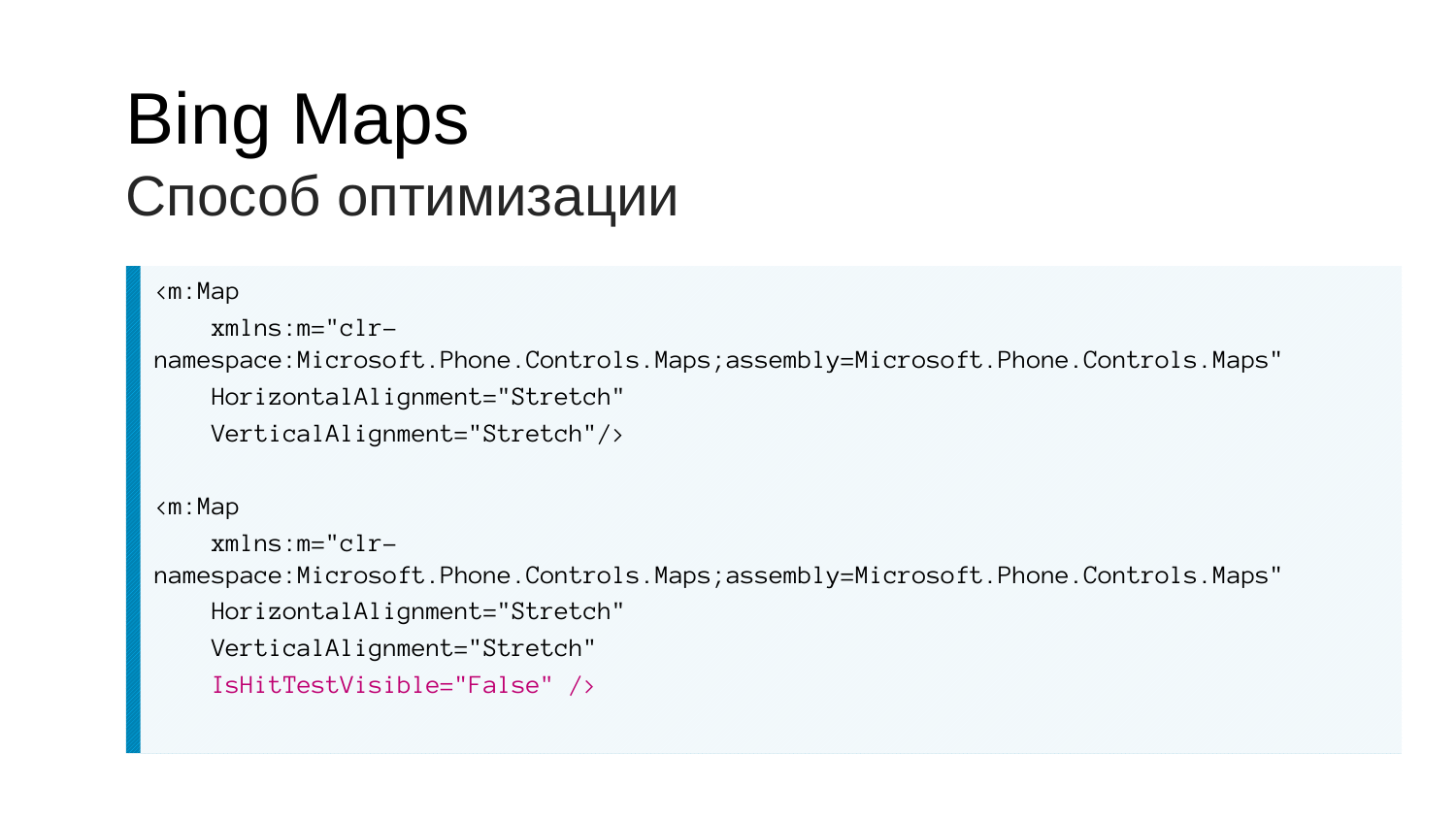

# Bing Maps
Способ оптимизации
<m:Map
    xmlns:m="clr-namespace:Microsoft.Phone.Controls.Maps;assembly=Microsoft.Phone.Controls.Maps"
    HorizontalAlignment="Stretch"
    VerticalAlignment="Stretch"/>

<m:Map
    xmlns:m="clr-namespace:Microsoft.Phone.Controls.Maps;assembly=Microsoft.Phone.Controls.Maps"
    HorizontalAlignment="Stretch"
    VerticalAlignment="Stretch"
    IsHitTestVisible="False" />